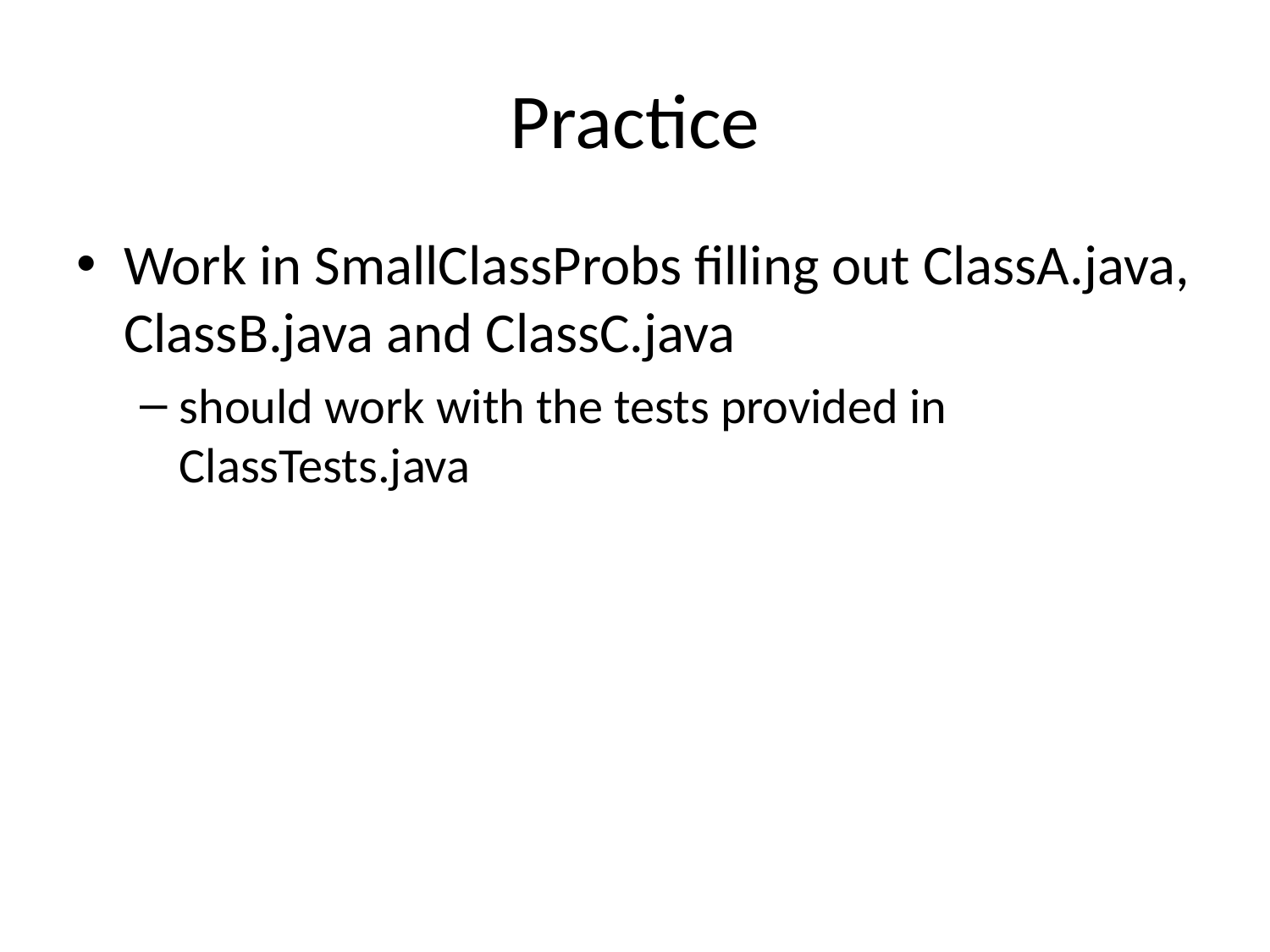

# Practice
Work in SmallClassProbs filling out ClassA.java, ClassB.java and ClassC.java
should work with the tests provided in ClassTests.java